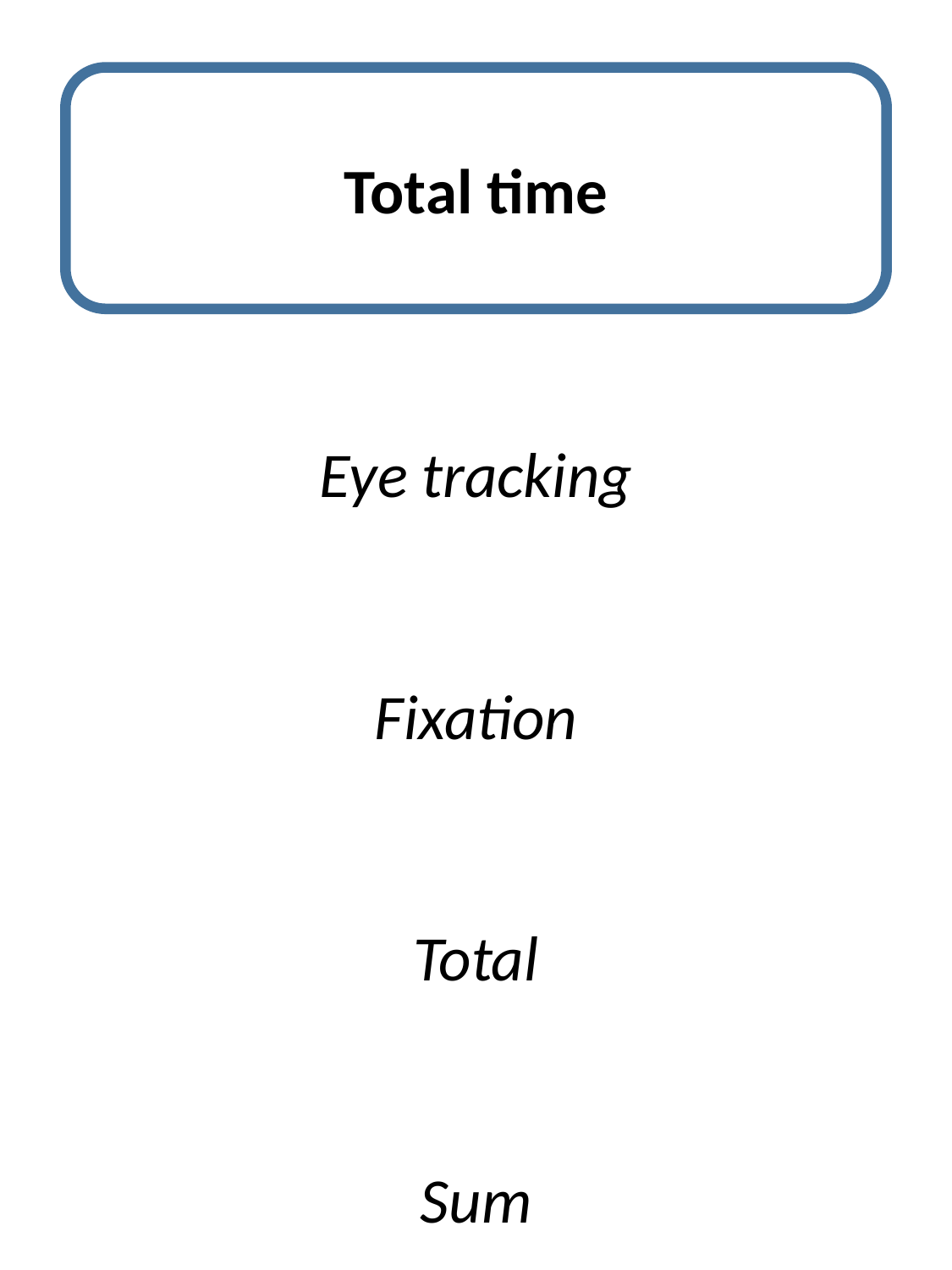

Total time

Eye tracking
Fixation
Total
Sum